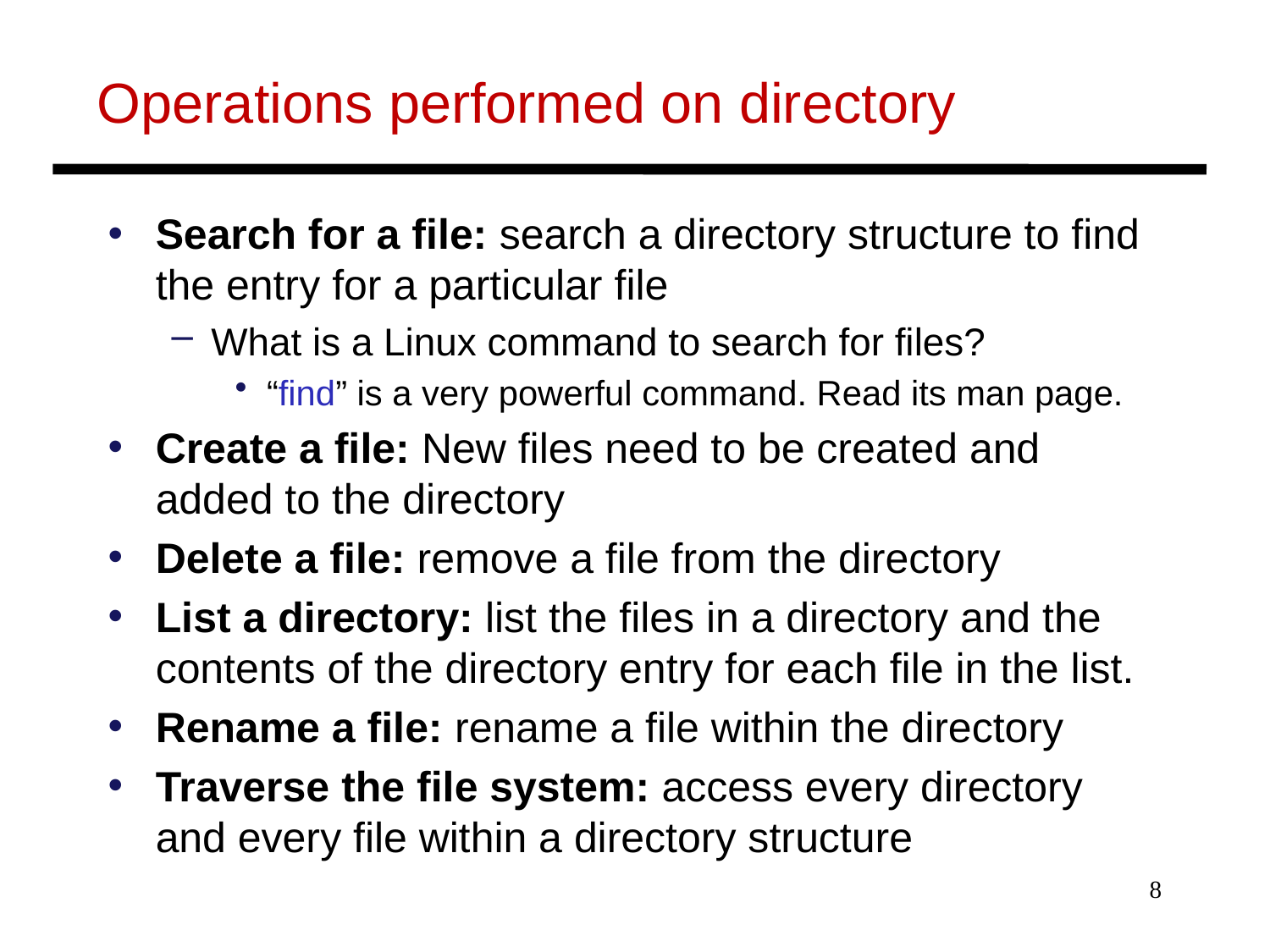

# Operations performed on directory
Search for a file: search a directory structure to find the entry for a particular file
What is a Linux command to search for files?
“find” is a very powerful command. Read its man page.
Create a file: New files need to be created and added to the directory
Delete a file: remove a file from the directory
List a directory: list the files in a directory and the contents of the directory entry for each file in the list.
Rename a file: rename a file within the directory
Traverse the file system: access every directory and every file within a directory structure
8